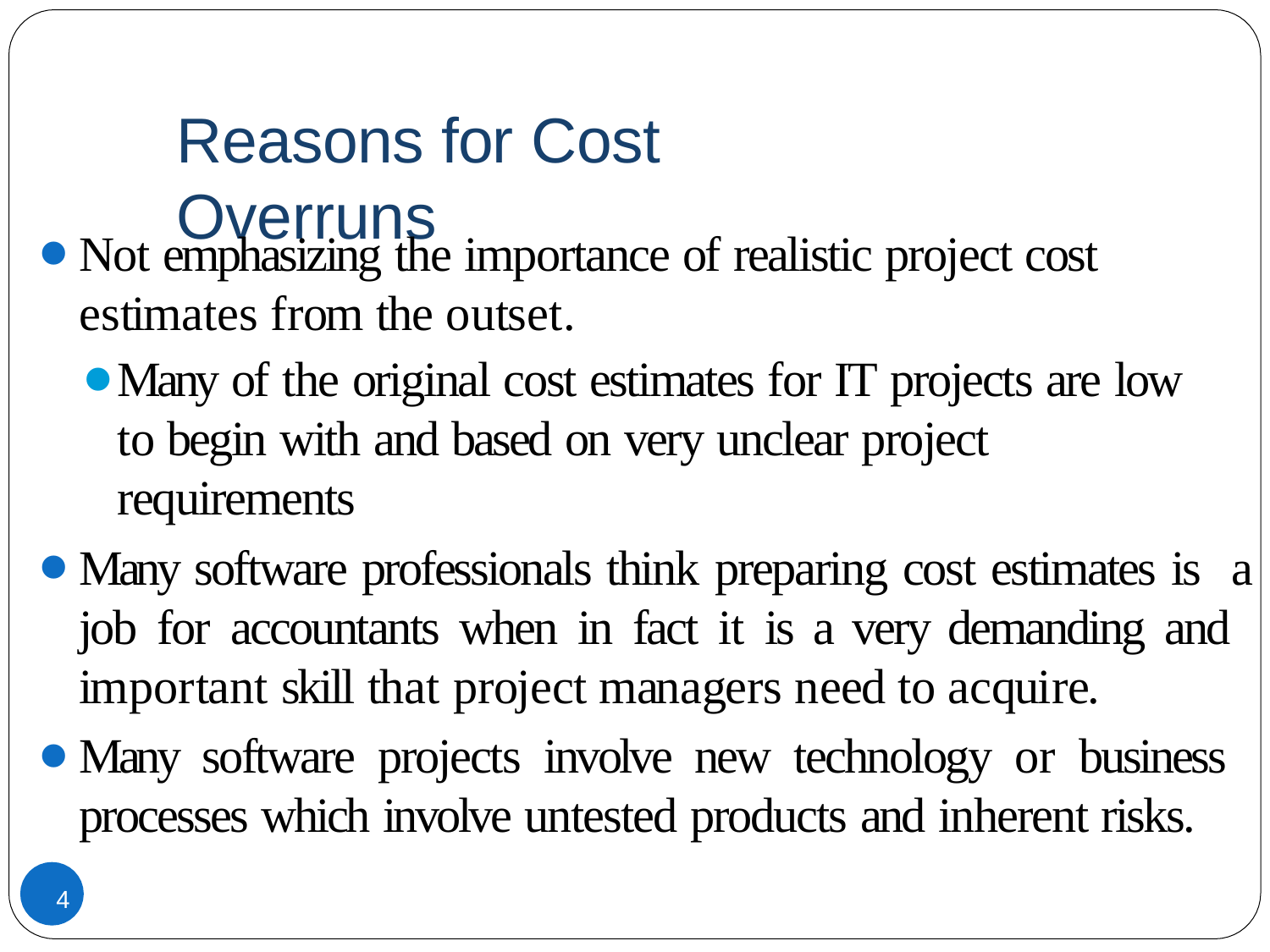

# Reasons for Cost Overruns
Not emphasizing the importance of realistic project cost  estimates from the outset.
Many of the original cost estimates for IT projects are low  to begin with and based on very unclear project  requirements
Many software professionals think preparing cost estimates is  a job for accountants when in fact it is a very demanding and  important skill that project managers need to acquire.
Many software projects involve new technology or business  processes which involve untested products and inherent risks.

4